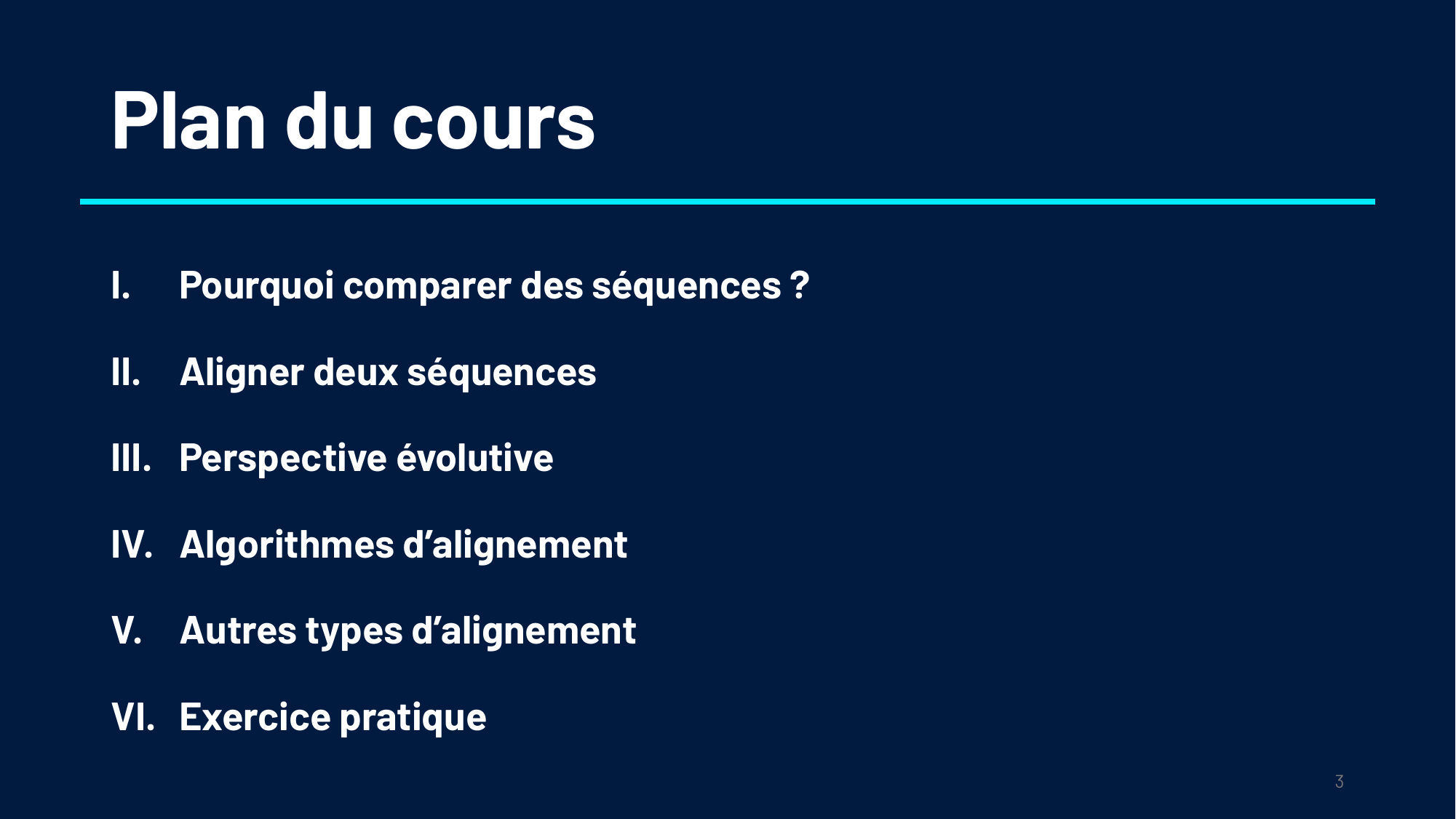

# Plan du cours
Pourquoi comparer des séquences ?
Aligner deux séquences
Perspective évolutive
Algorithmes d’alignement
Autres types d’alignement
Exercice pratique

3